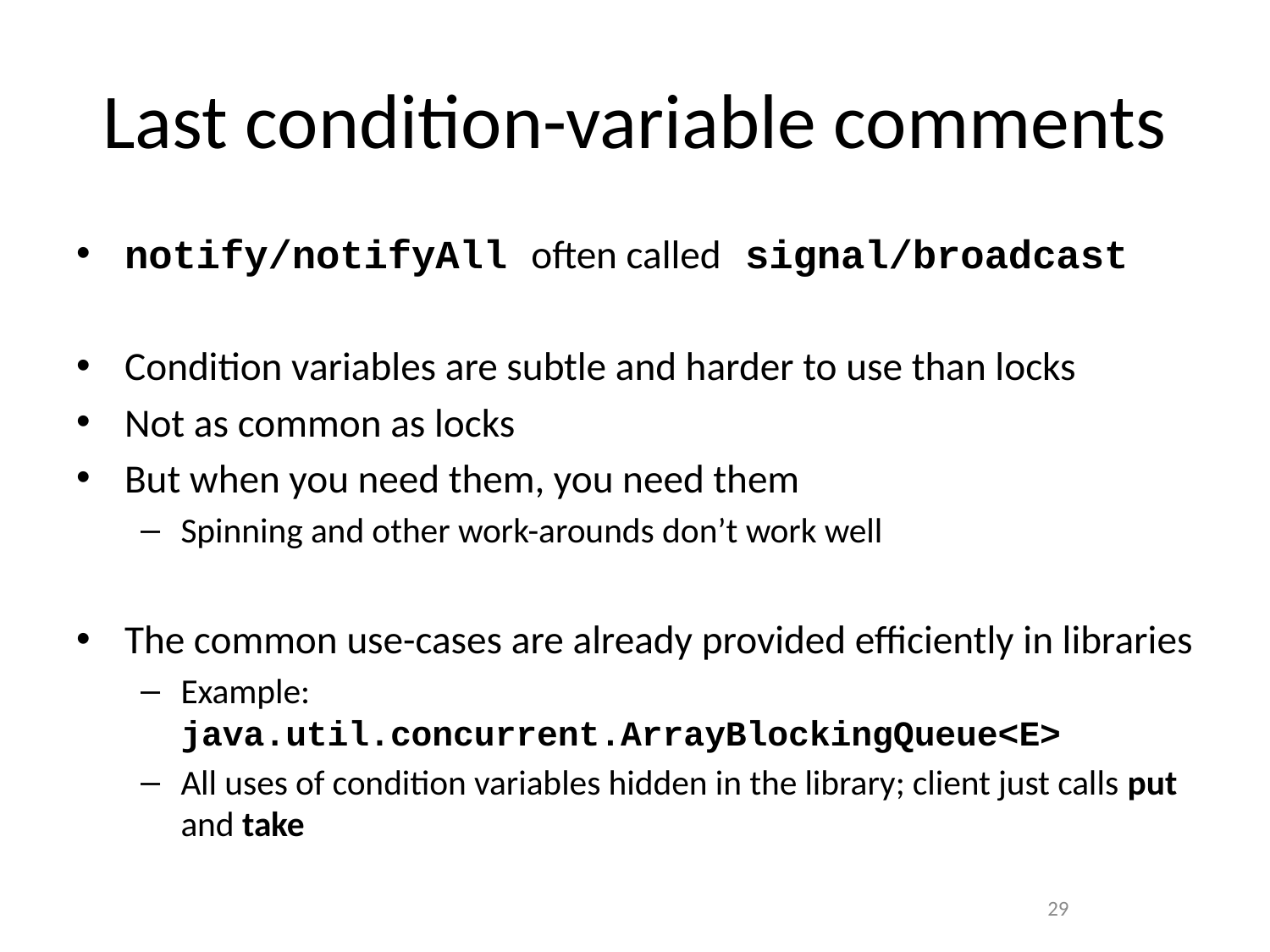

# Last condition-variable comments
notify/notifyAll often called signal/broadcast

Condition variables are subtle and harder to use than locks
Not as common as locks
But when you need them, you need them
Spinning and other work-arounds don’t work well

The common use-cases are already provided efficiently in libraries
Example:  java.util.concurrent.ArrayBlockingQueue<E>
All uses of condition variables hidden in the library; client just calls put and take

29